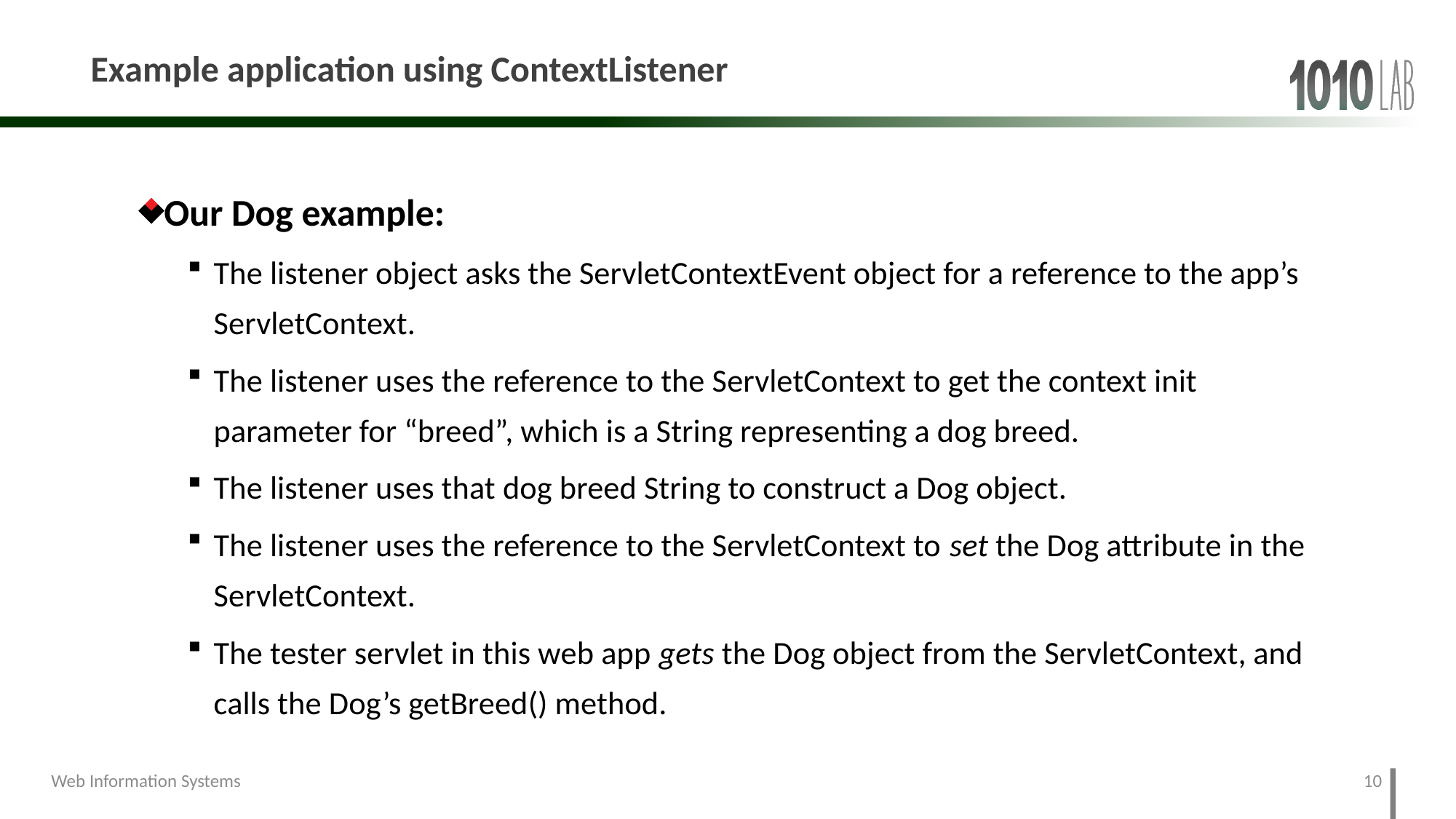

# Example application using ContextListener
Our Dog example:
The listener object asks the ServletContextEvent object for a reference to the app’s ServletContext.
The listener uses the reference to the ServletContext to get the context init parameter for “breed”, which is a String representing a dog breed.
The listener uses that dog breed String to construct a Dog object.
The listener uses the reference to the ServletContext to set the Dog attribute in the ServletContext.
The tester servlet in this web app gets the Dog object from the ServletContext, and calls the Dog’s getBreed() method.
10
Web Information Systems